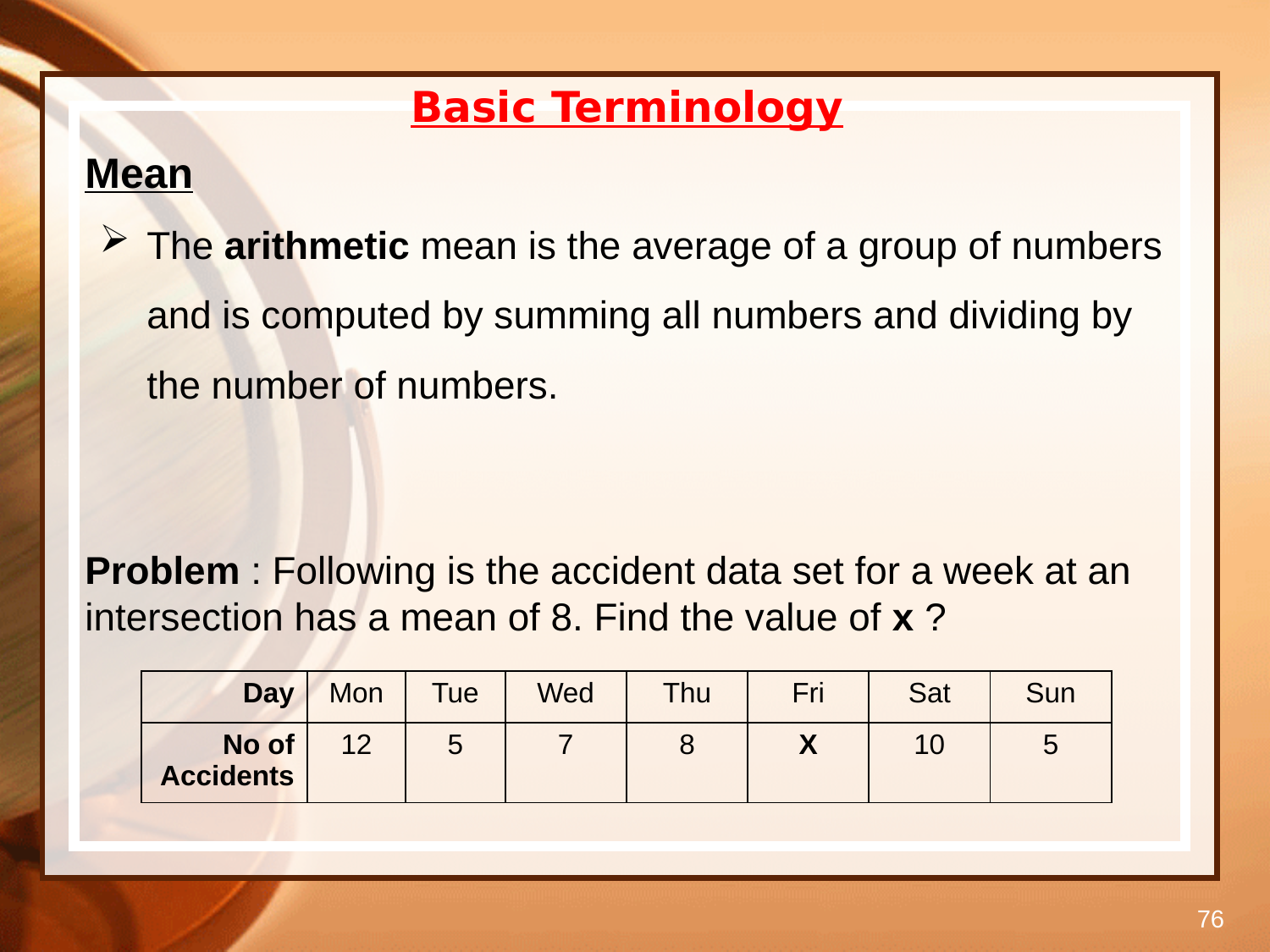

Basic Terminology
Mean
The arithmetic mean is the average of a group of numbers and is computed by summing all numbers and dividing by the number of numbers.

Problem : Following is the accident data set for a week at an intersection has a mean of 8. Find the value of x ?
| Day | Mon | Tue | Wed | Thu | Fri | Sat | Sun |
| --- | --- | --- | --- | --- | --- | --- | --- |
| No of Accidents | 12 | 5 | 7 | 8 | X | 10 | 5 |
76